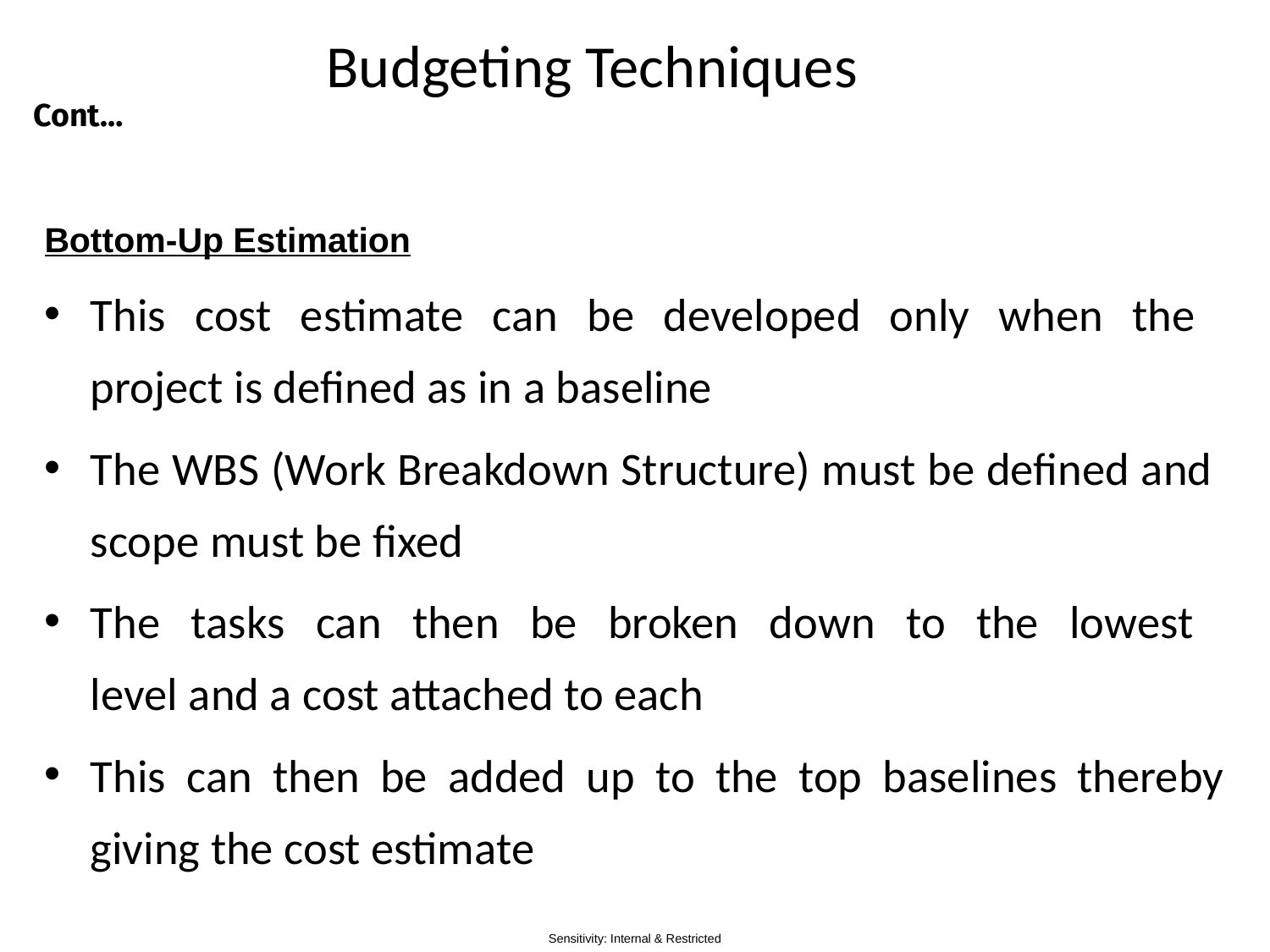

# Budgeting Techniques
Cont…

Bottom-Up Estimation
This cost estimate can be developed only when the
project is defined as in a baseline
The WBS (Work Breakdown Structure) must be defined and
scope must be fixed
The tasks can then be broken down to the lowest
level and a cost attached to each
This can then be added up to the top baselines thereby giving the cost estimate